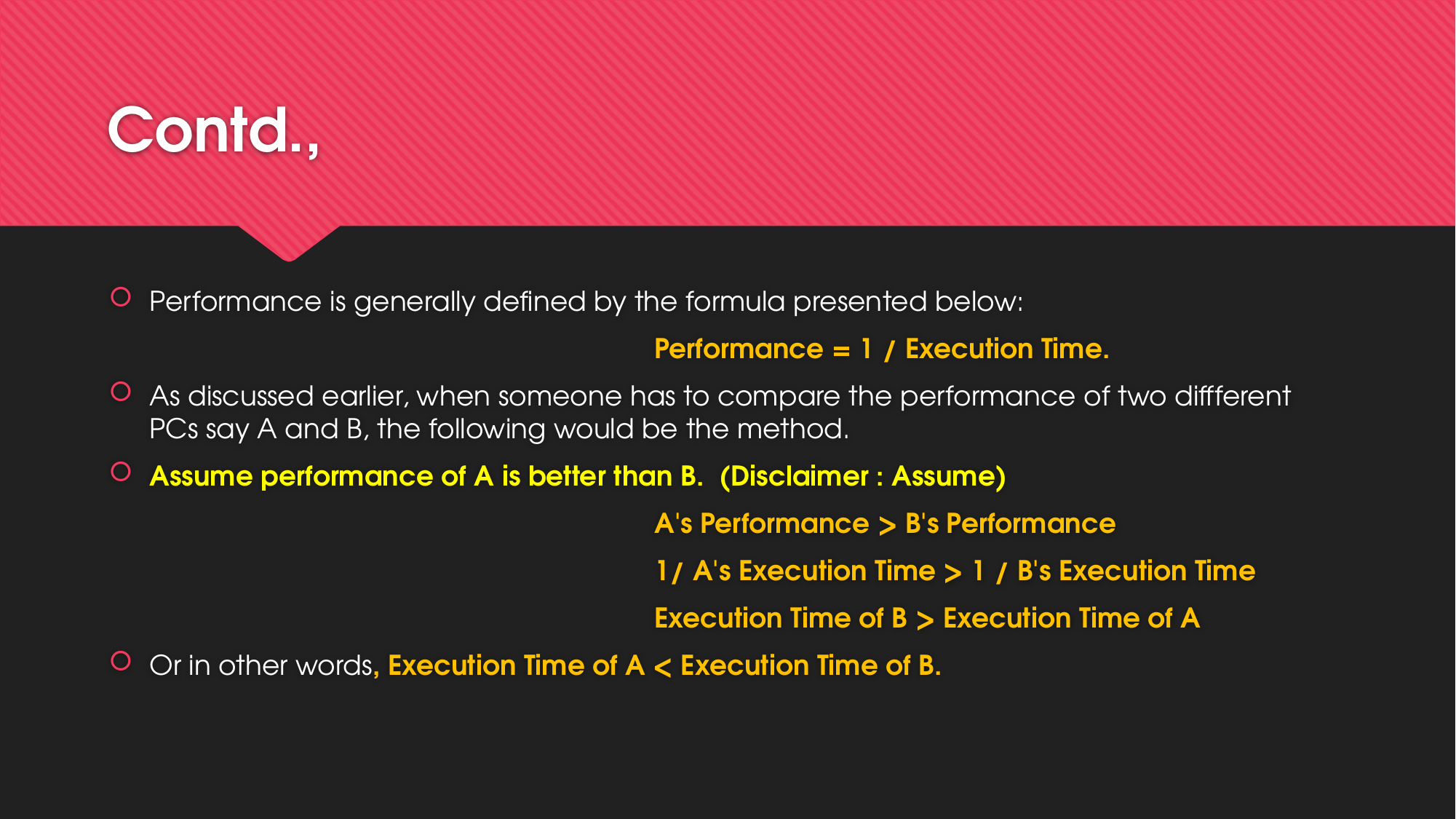

# Contd.,
Performance is generally defined by the formula presented below:
					Performance = 1 / Execution Time.
As discussed earlier, when someone has to compare the performance of two diffferent PCs say A and B, the following would be the method.
Assume performance of A is better than B.  (Disclaimer : Assume)
					A's Performance > B's Performance
					1/ A's Execution Time > 1 / B's Execution Time
					Execution Time of B > Execution Time of A
Or in other words, Execution Time of A < Execution Time of B.